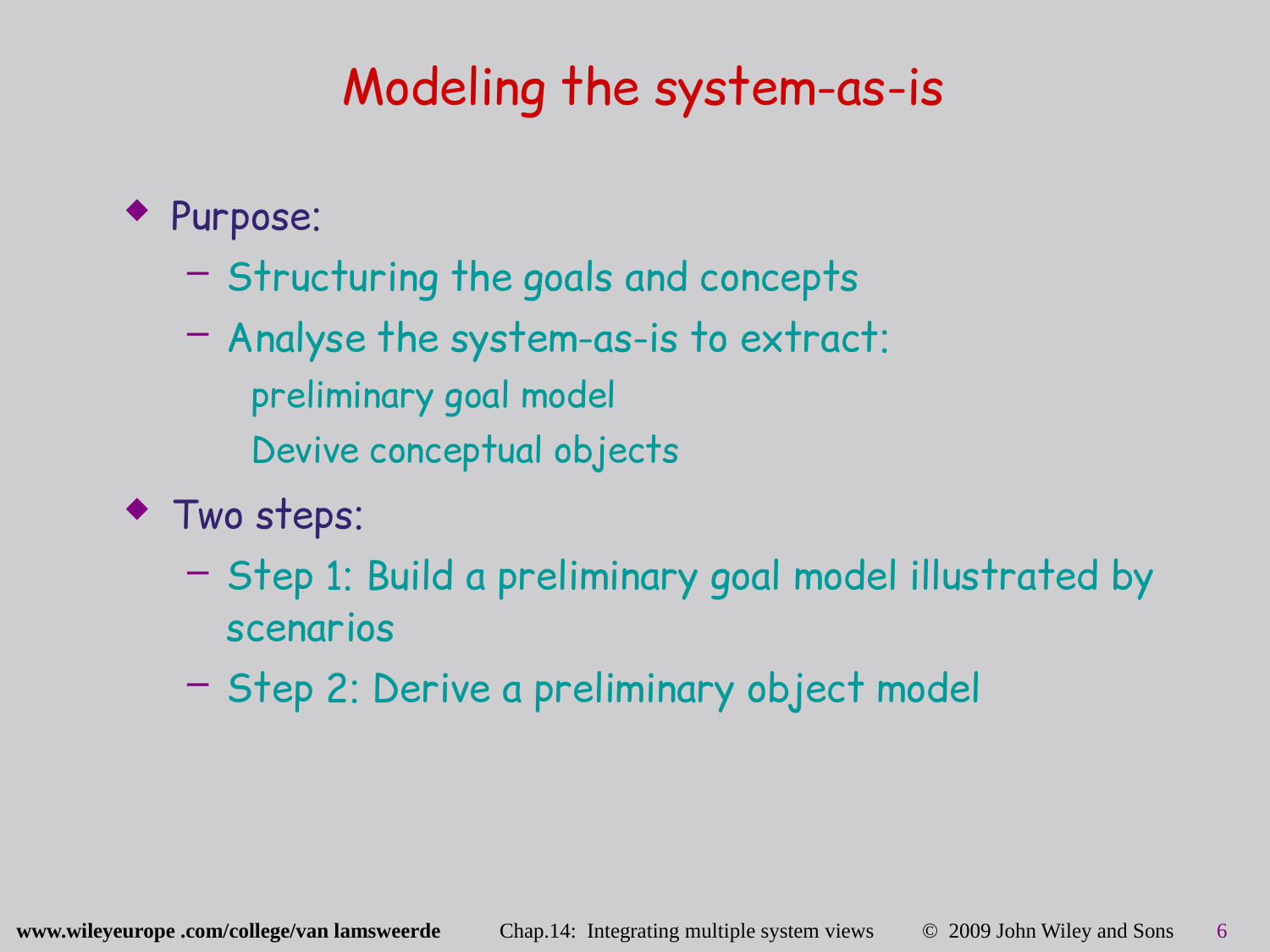

# Modeling the system-as-is
Purpose:
Structuring the goals and concepts
Analyse the system-as-is to extract:
preliminary goal model
Devive conceptual objects
Two steps:
Step 1: Build a preliminary goal model illustrated by scenarios
Step 2: Derive a preliminary object model